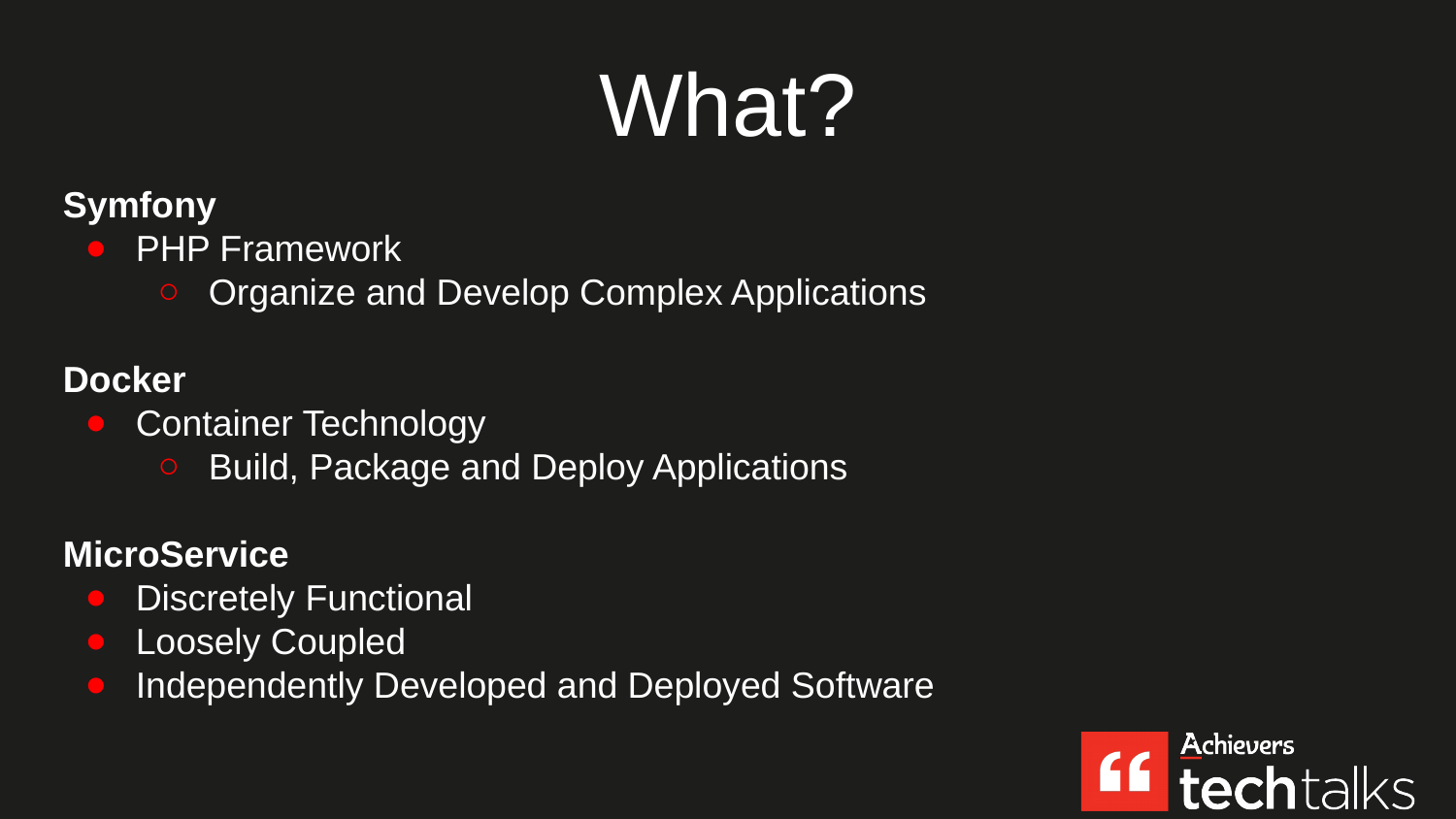

# What?
Symfony
PHP Framework
Organize and Develop Complex Applications

Docker
Container Technology
Build, Package and Deploy Applications

MicroService
Discretely Functional
Loosely Coupled
Independently Developed and Deployed Software